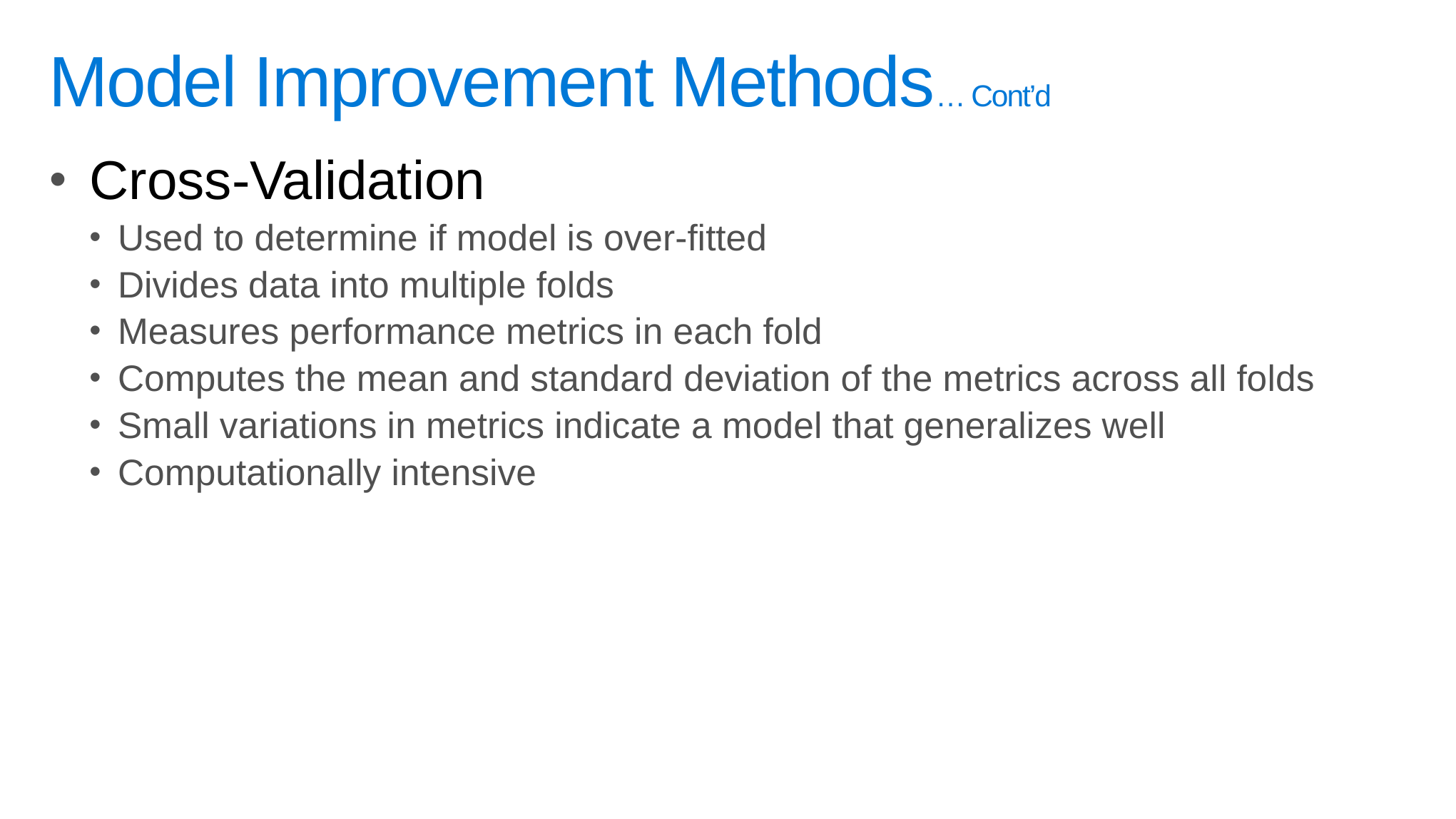

# Model Improvement Methods… Cont’d
Cross-Validation
Used to determine if model is over-fitted
Divides data into multiple folds
Measures performance metrics in each fold
Computes the mean and standard deviation of the metrics across all folds
Small variations in metrics indicate a model that generalizes well
Computationally intensive